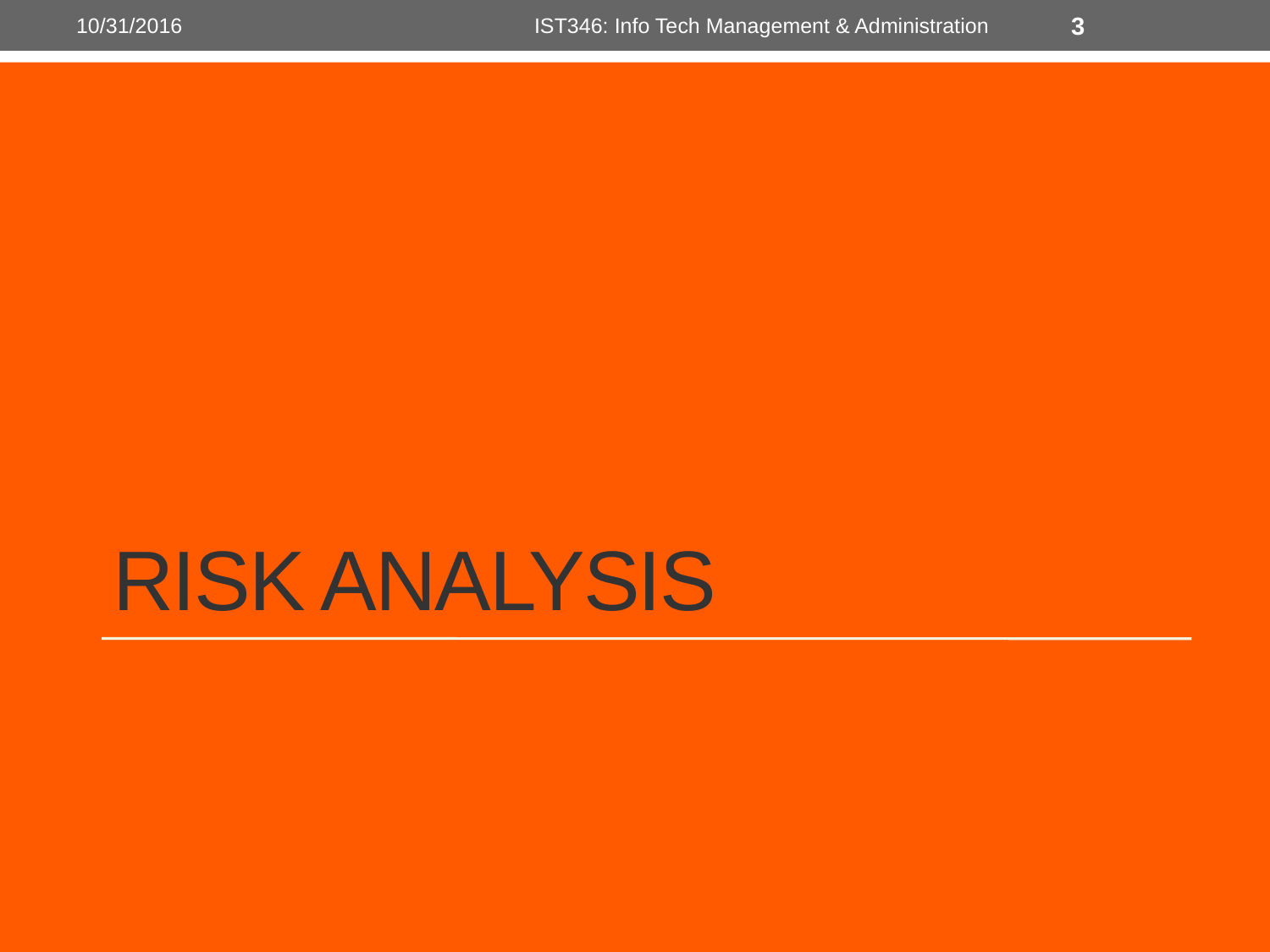

10/31/2016
IST346: Info Tech Management & Administration
3
# Risk Analysis